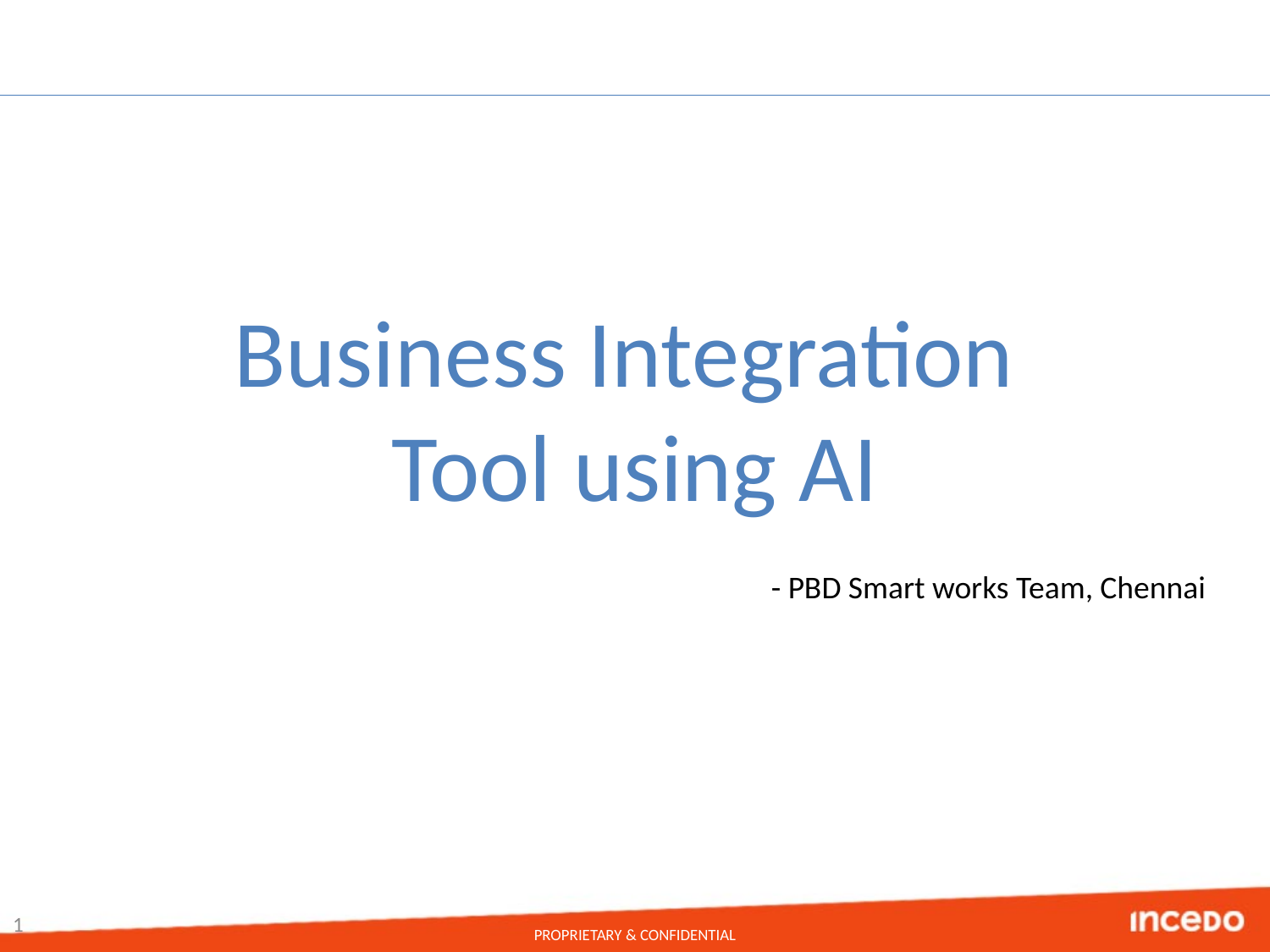

Business Integration
Tool using AI
 - PBD Smart works Team, Chennai
1